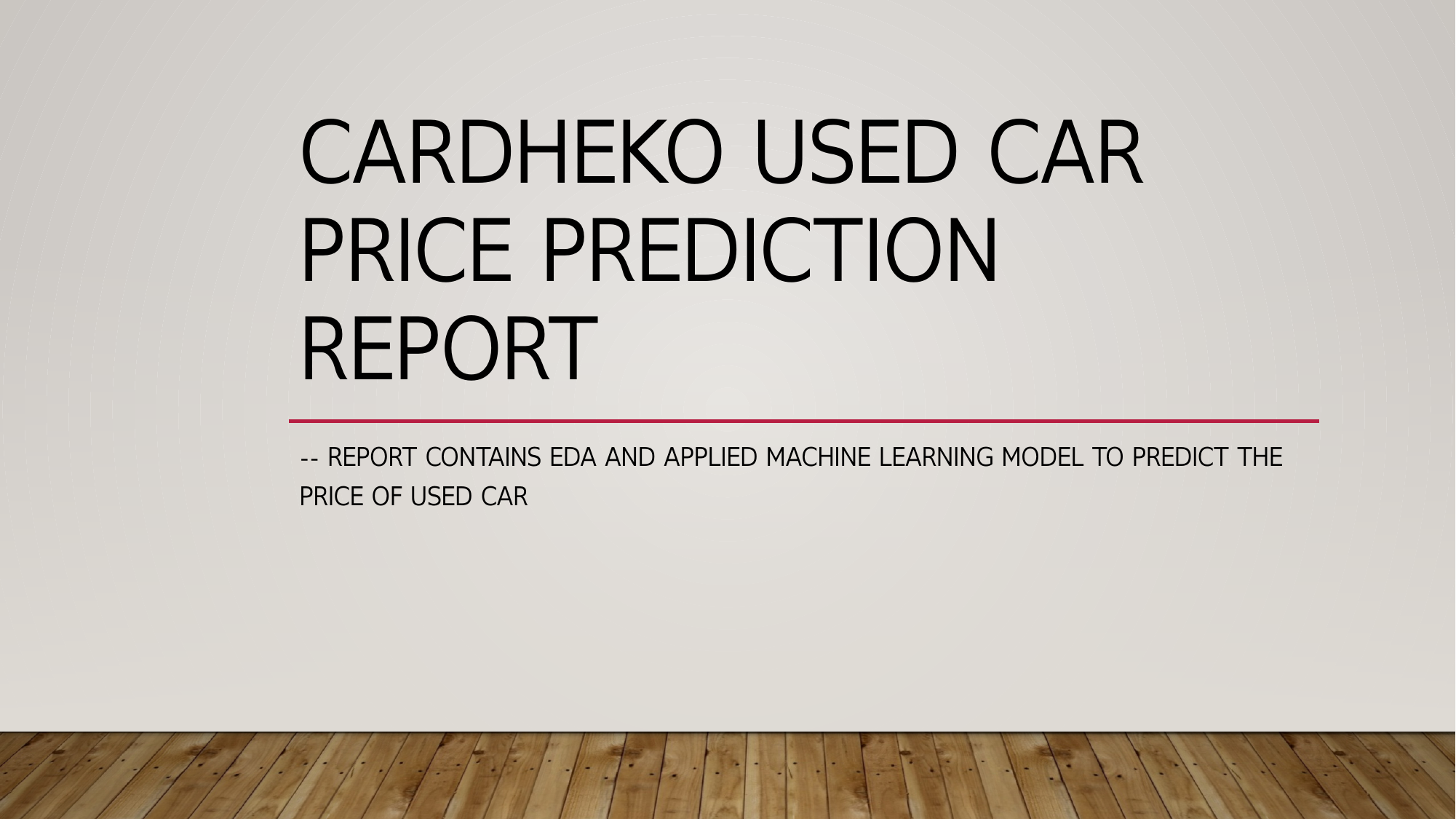

# Cardheko used car price prediction report
-- Report contains eda and applied machine learning model to predict the price of used car